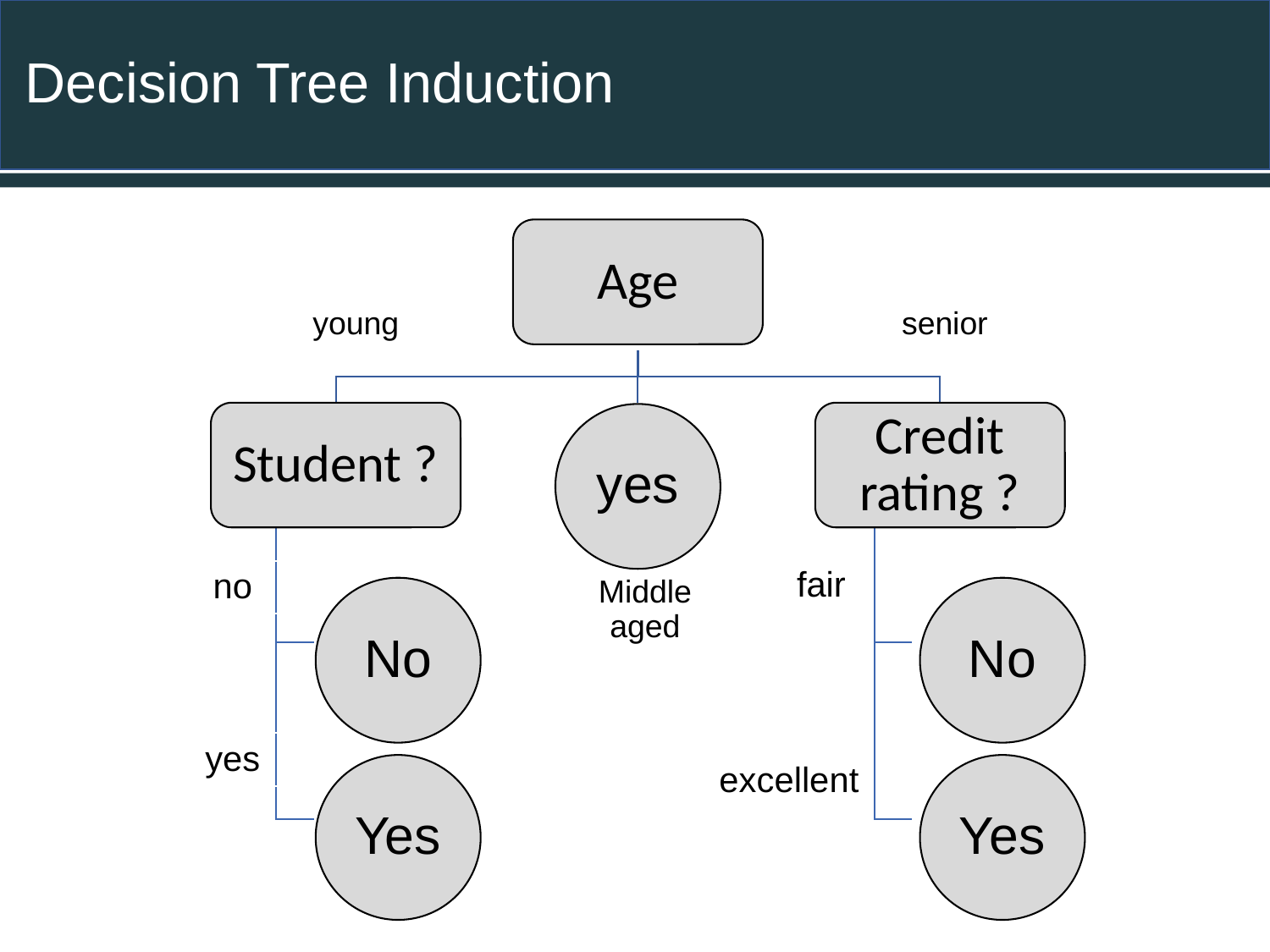

# Decision Tree Induction
Age
young
senior

Student ?
Credit rating ?
yes

fair
no
No
No
Middle aged
yes
excellent
Yes
Yes